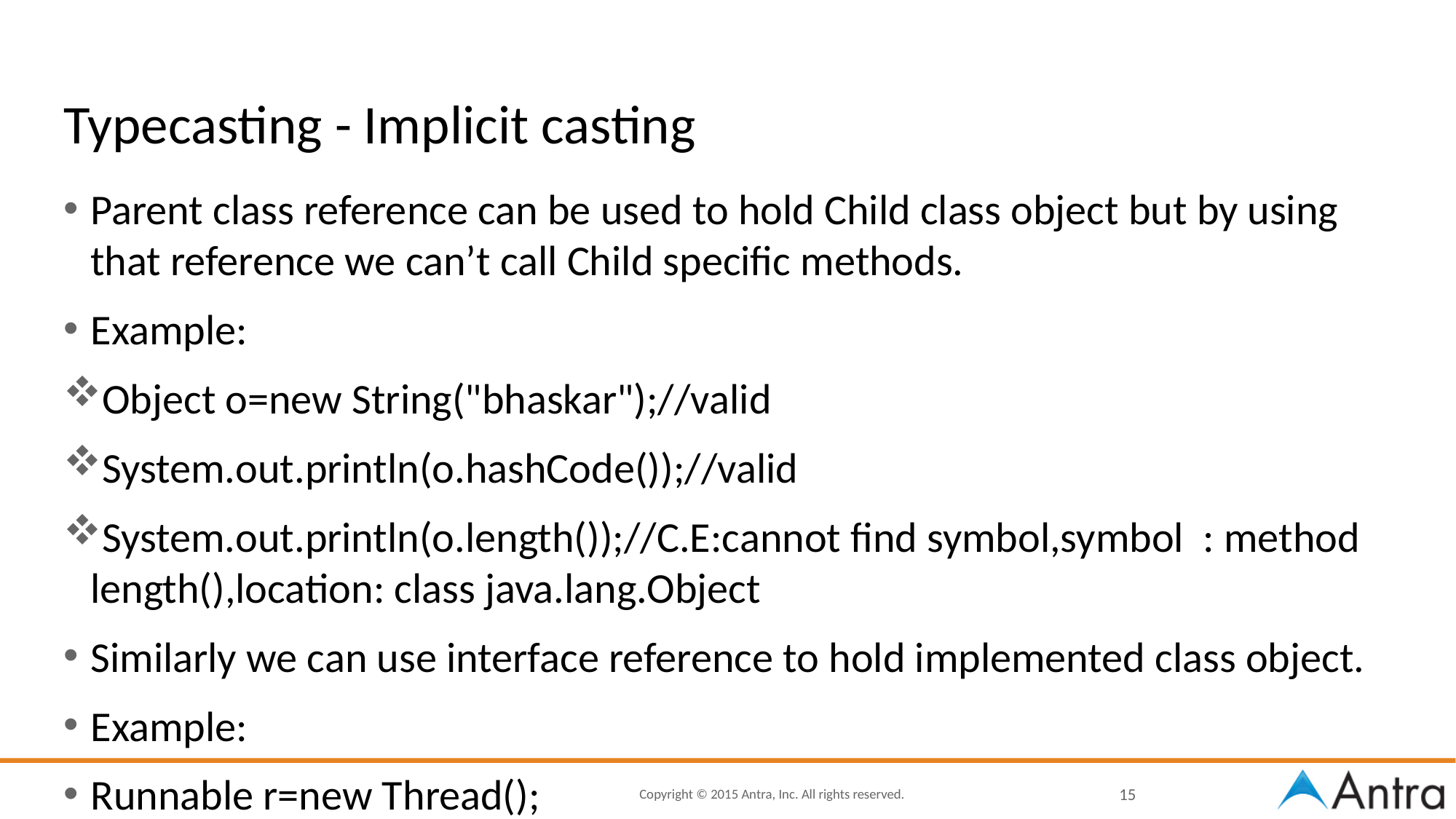

# Typecasting - Implicit casting
Parent class reference can be used to hold Child class object but by using that reference we can’t call Child specific methods.
Example:
Object o=new String("bhaskar");//valid
System.out.println(o.hashCode());//valid
System.out.println(o.length());//C.E:cannot find symbol,symbol  : method length(),location: class java.lang.Object
Similarly we can use interface reference to hold implemented class object.
Example:
Runnable r=new Thread();
15